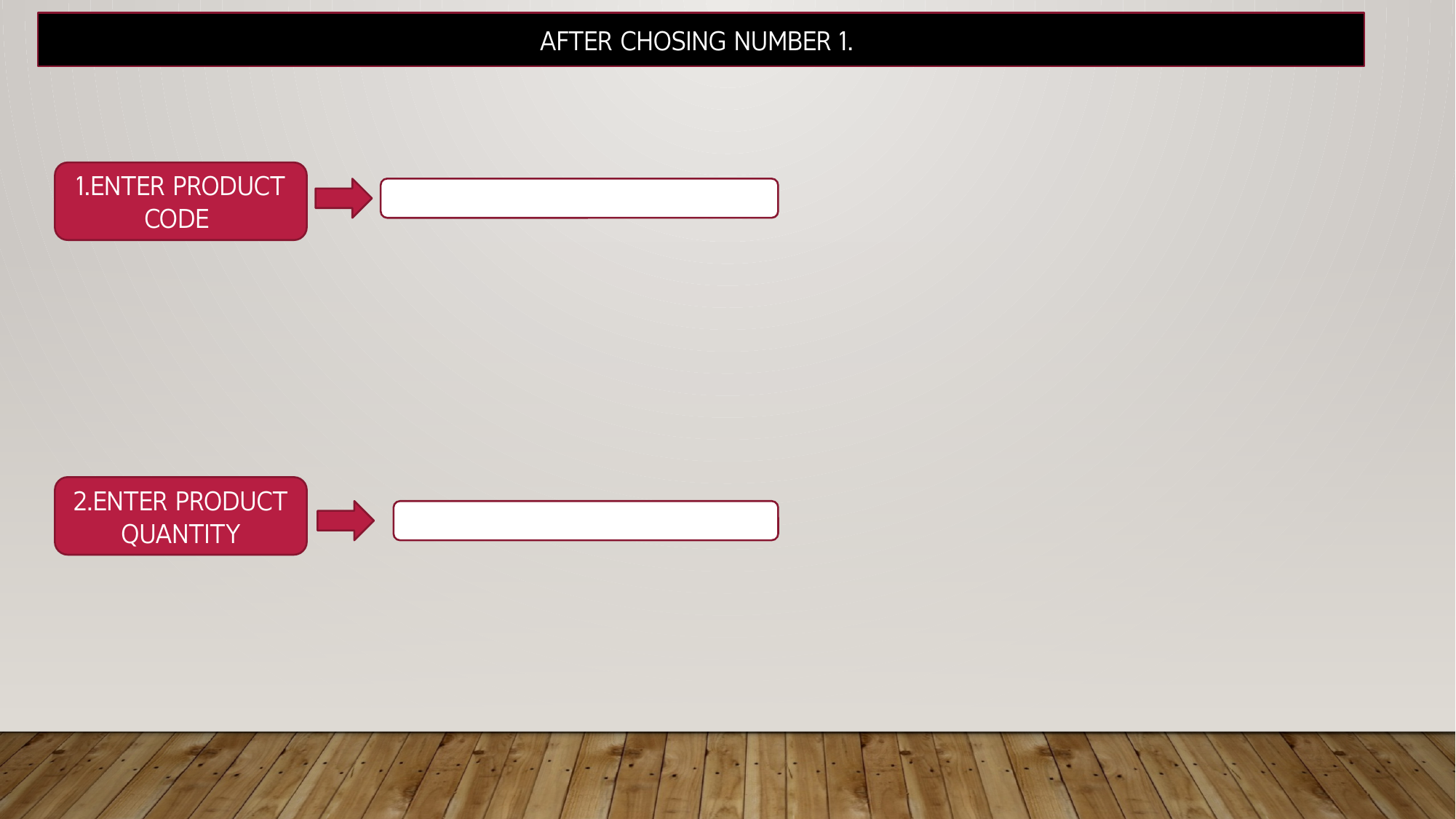

AFTER CHOSING NUMBER 1.
1.ENTER PRODUCT CODE
 (NO.)

2.ENTER PRODUCT QUANTITY
(NO.)